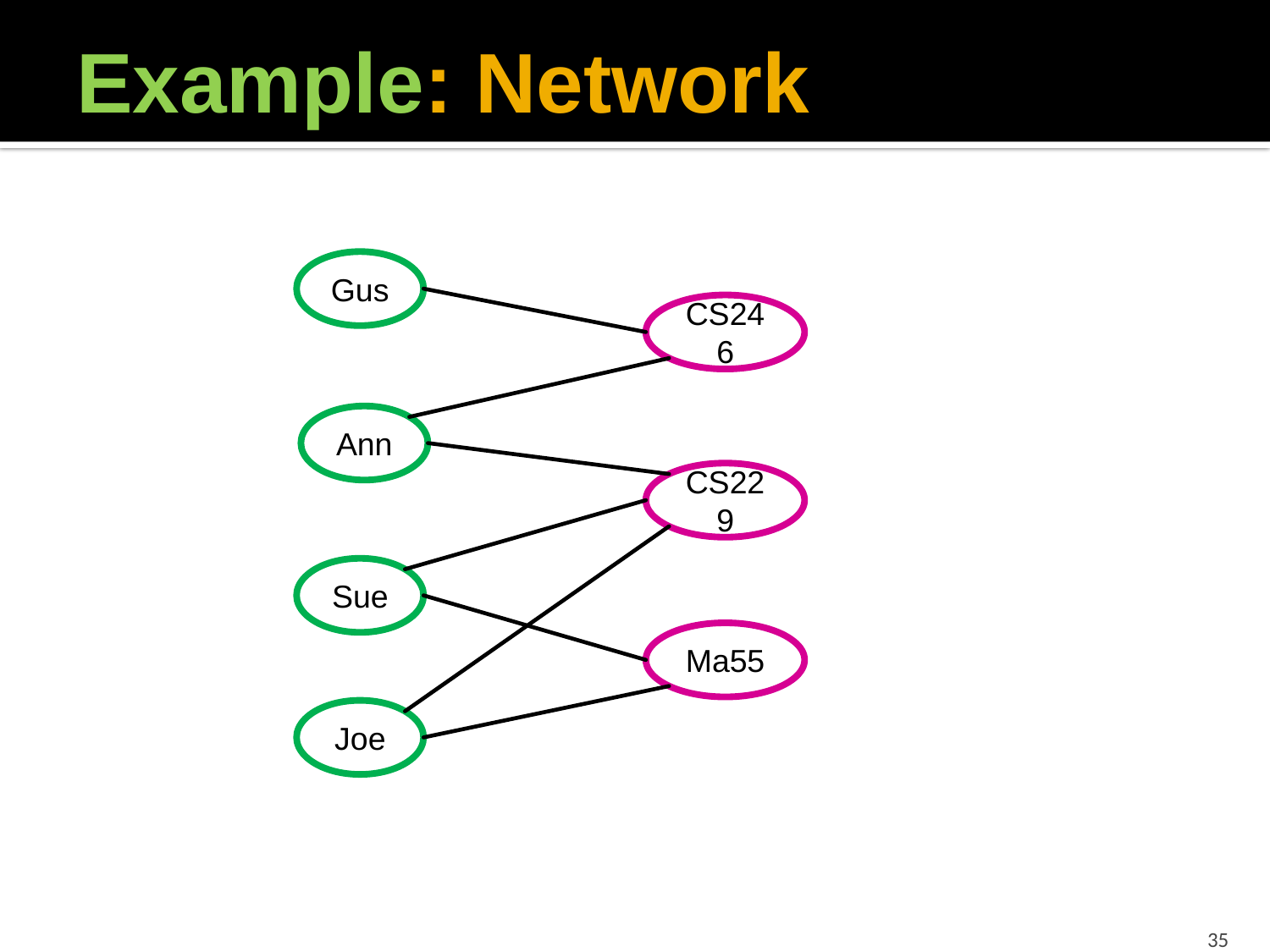

# Example: Network
Gus
CS246
Ann
CS229
Sue
Ma55
Joe
35